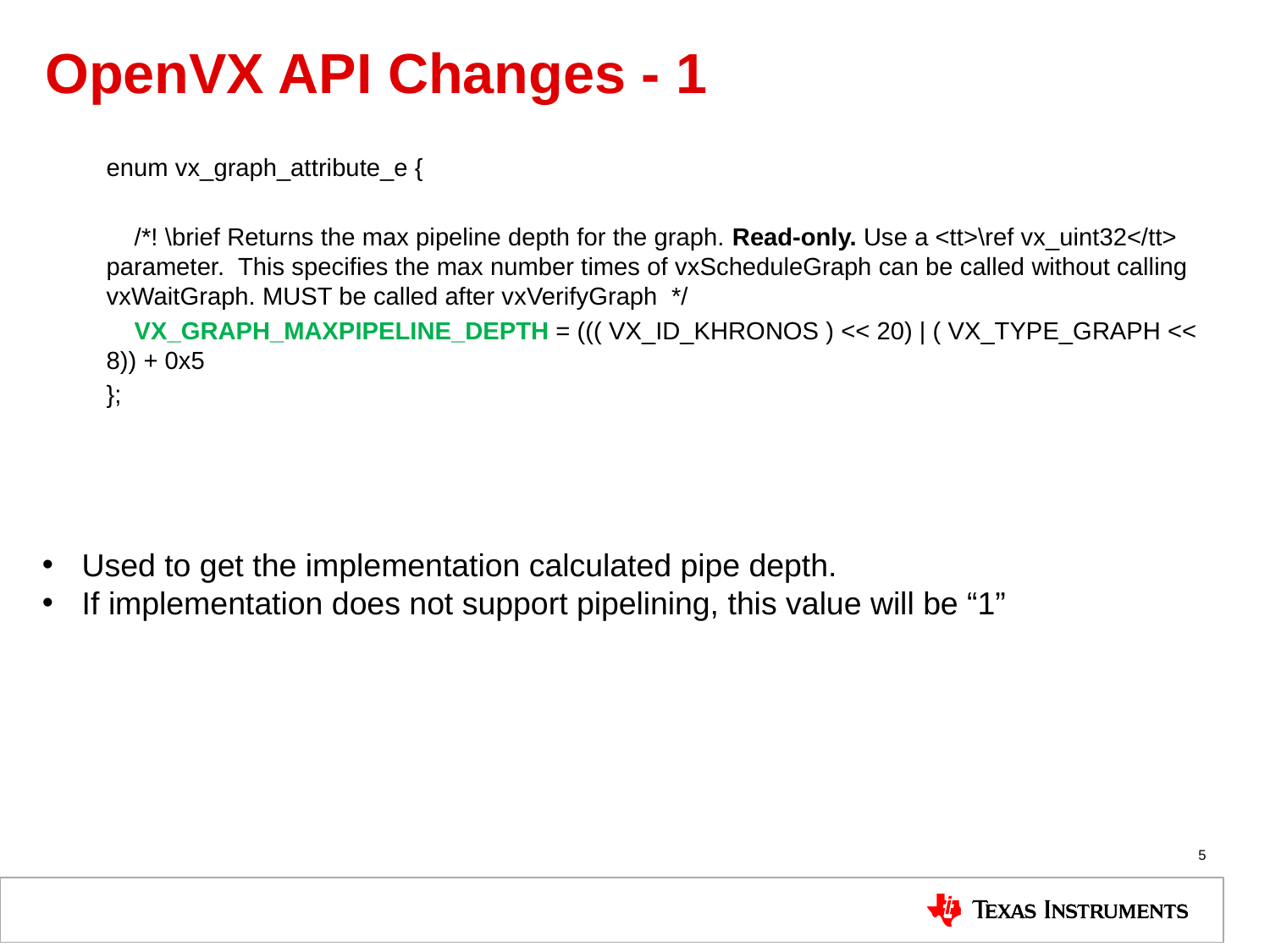

# OpenVX API Changes - 1
enum vx_graph_attribute_e {

    /*! \brief Returns the max pipeline depth for the graph. Read-only. Use a <tt>\ref vx_uint32</tt> parameter.  This specifies the max number times of vxScheduleGraph can be called without calling vxWaitGraph. MUST be called after vxVerifyGraph  */
    VX_GRAPH_MAXPIPELINE_DEPTH = ((( VX_ID_KHRONOS ) << 20) | ( VX_TYPE_GRAPH << 8)) + 0x5
};
Used to get the implementation calculated pipe depth.
If implementation does not support pipelining, this value will be “1”
5